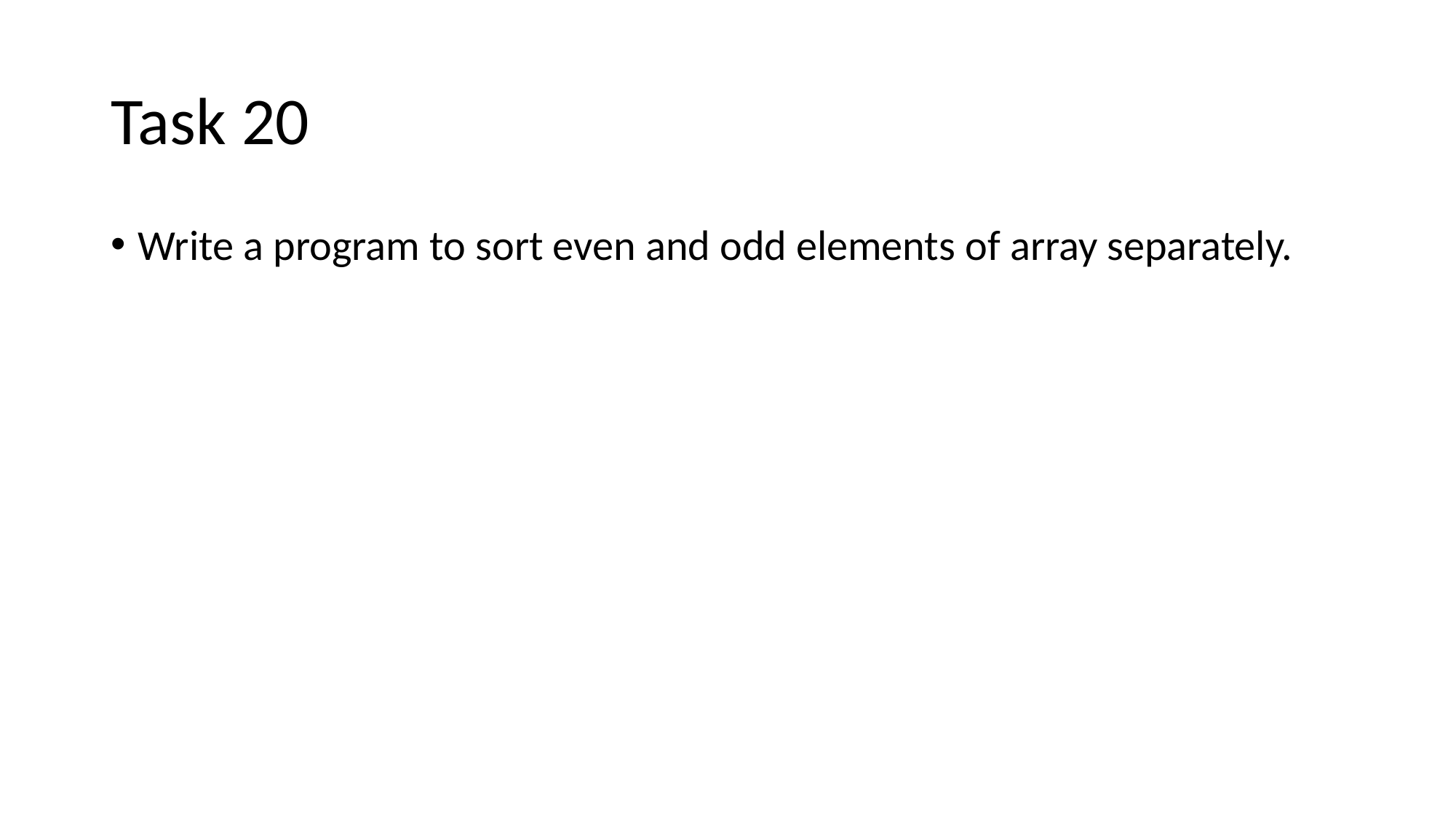

# Task 20
Write a program to sort even and odd elements of array separately.